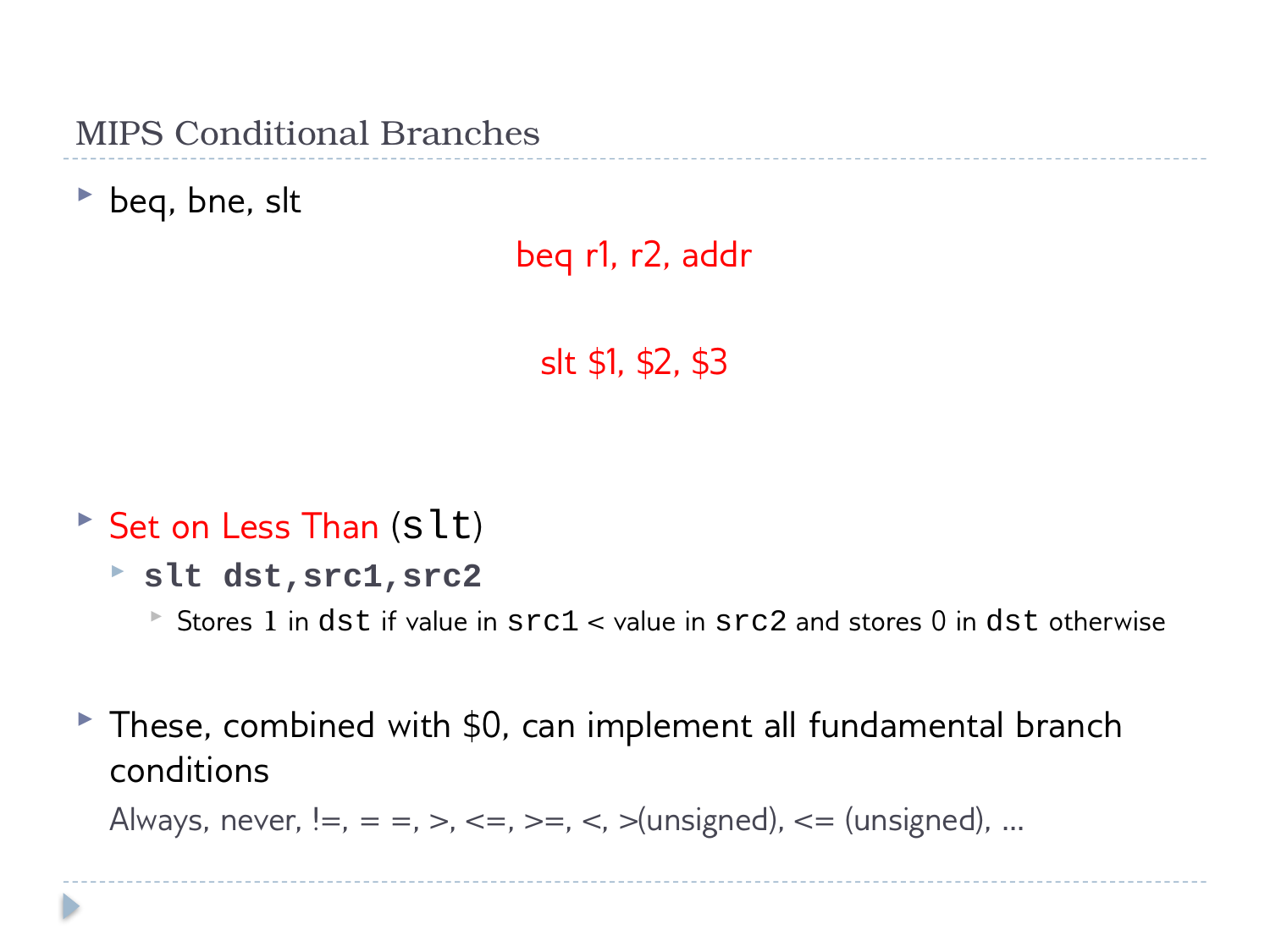

# MIPS Conditional Branches
beq, bne, slt
beq r1, r2, addr

slt $1, $2, $3

Set on Less Than (slt)
slt dst,src1,src2
Stores 1 in dst if value in src1 < value in src2 and stores 0 in dst otherwise

These, combined with $0, can implement all fundamental branch conditions
Always, never, !=, = =, >, <=, >=, <, >(unsigned), <= (unsigned), ...